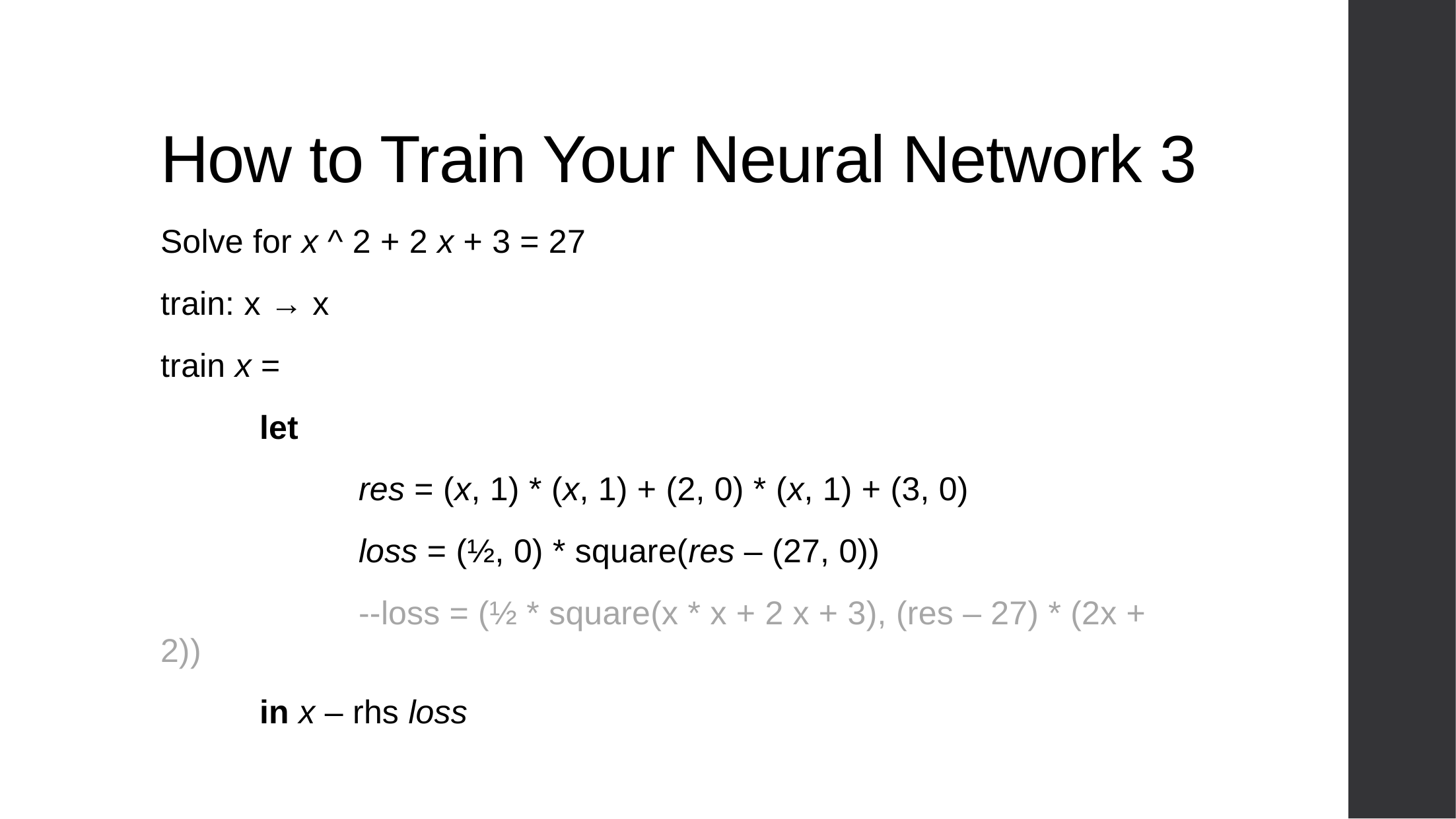

# How to Train Your Neural Network 3
Solve for x ^ 2 + 2 x + 3 = 27
train: x → x
train x =
	let
		res = (x, 1) * (x, 1) + (2, 0) * (x, 1) + (3, 0)
		loss = (½, 0) * square(res – (27, 0))
 		--loss = (½ * square(x * x + 2 x + 3), (res – 27) * (2x + 2))
	in x – rhs loss